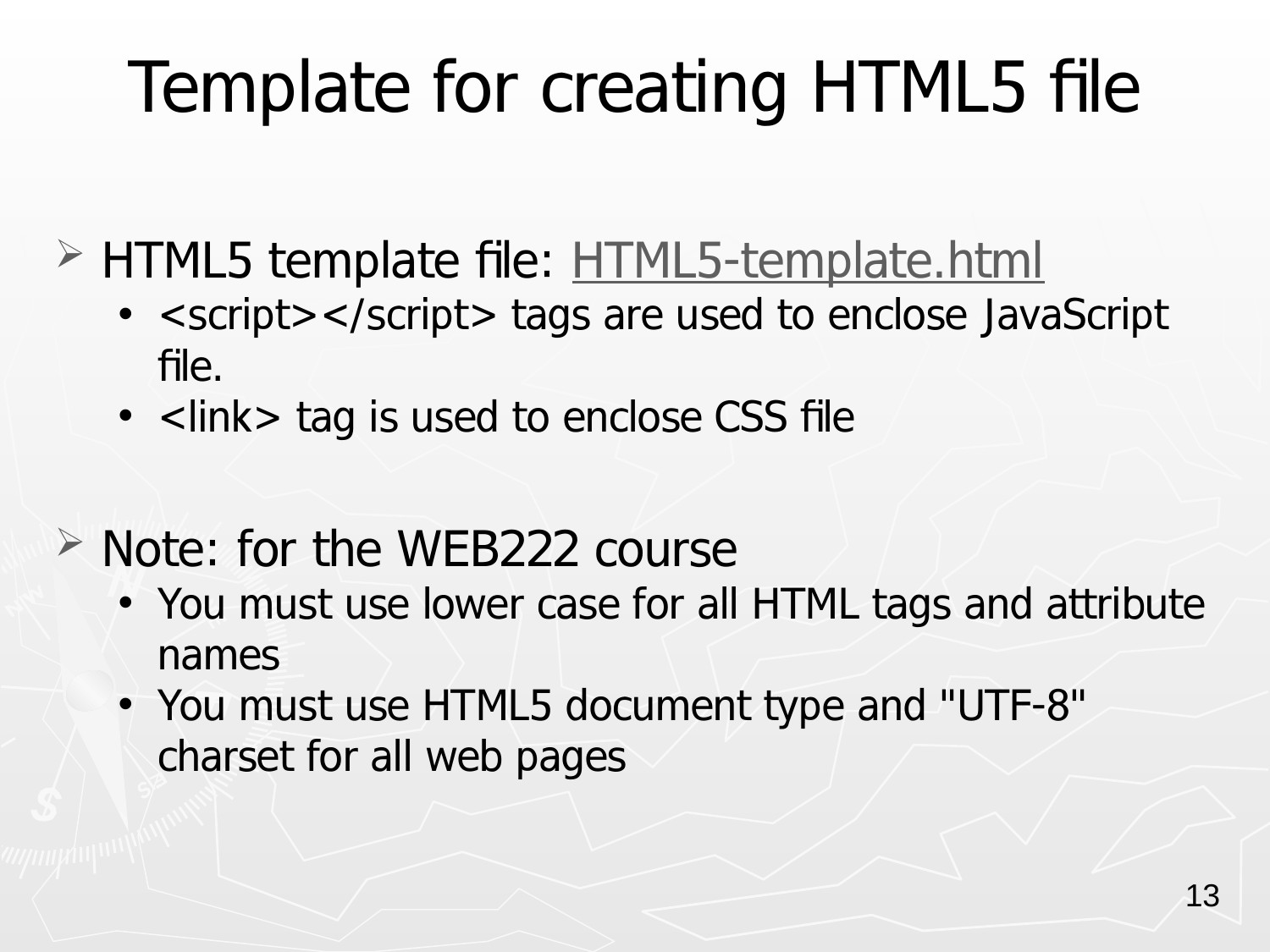

# Template for creating HTML5 file
HTML5 template file: HTML5-template.html
<script></script> tags are used to enclose JavaScript file.
<link> tag is used to enclose CSS file

Note: for the WEB222 course
You must use lower case for all HTML tags and attribute names
You must use HTML5 document type and "UTF-8" charset for all web pages

13